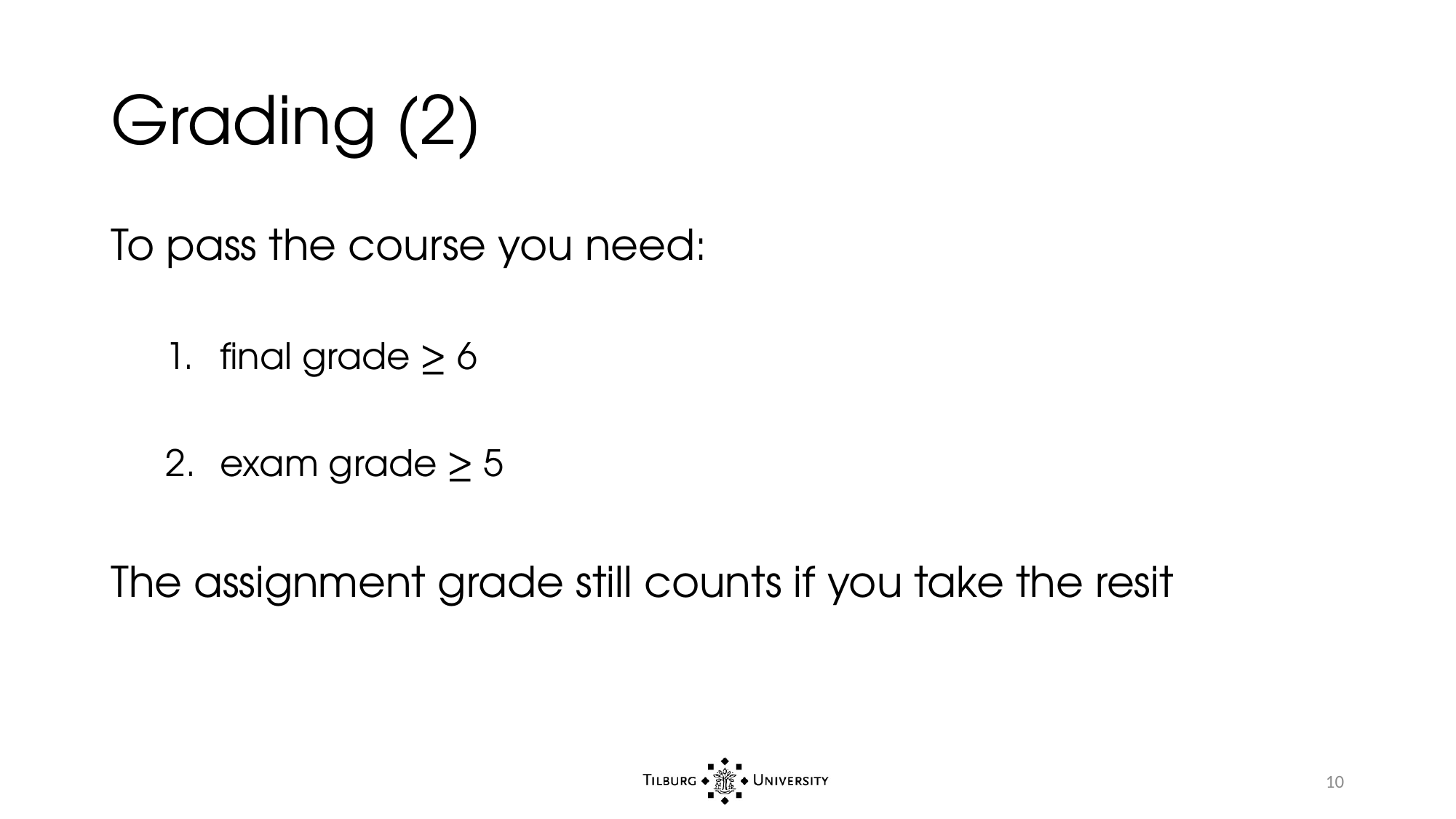

# Grading (2)
To pass the course you need:

final grade ≥ 6

exam grade ≥ 5

The assignment grade still counts if you take the resit

10